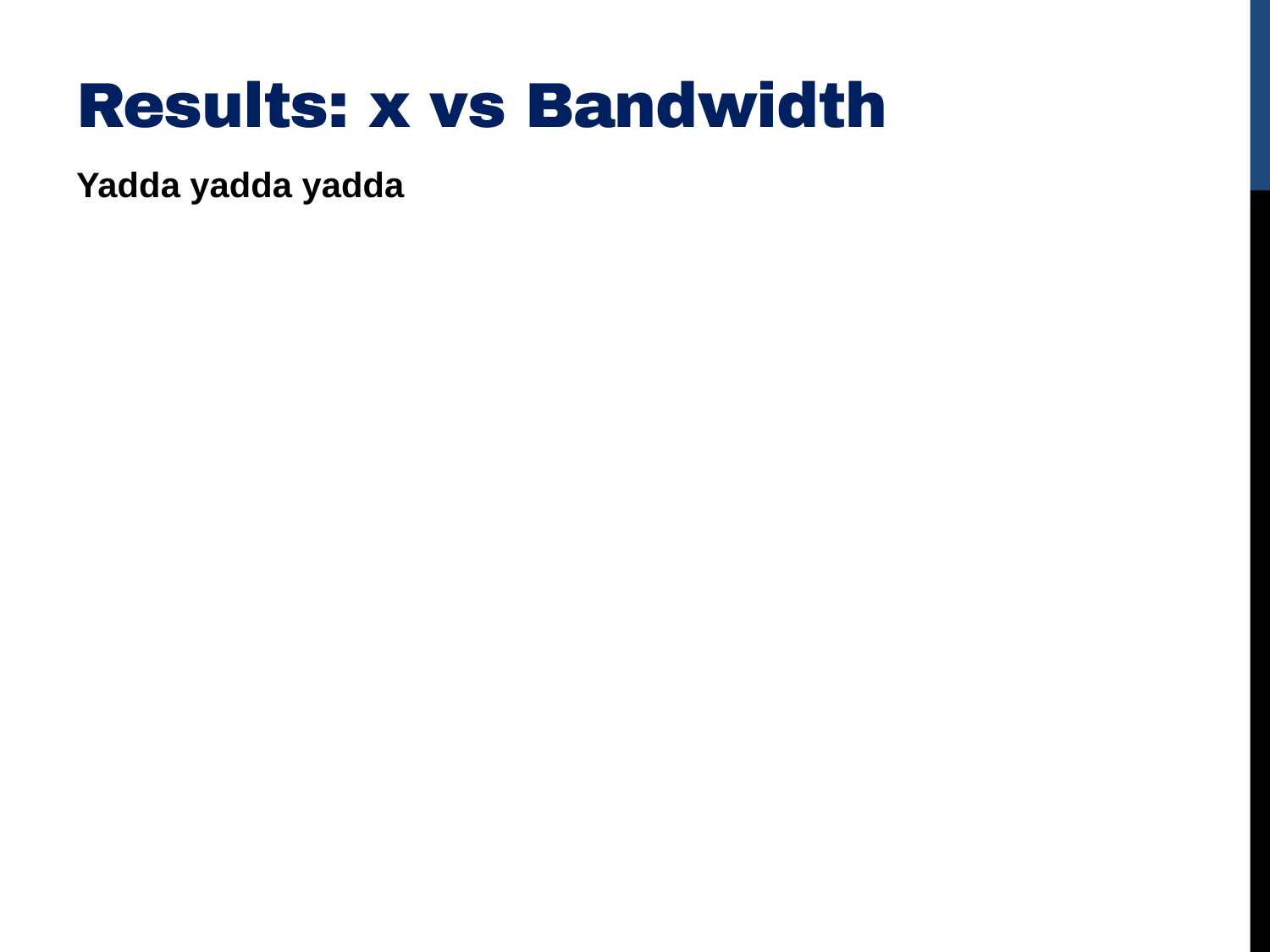

# Results: x vs Bandwidth
Yadda yadda yadda